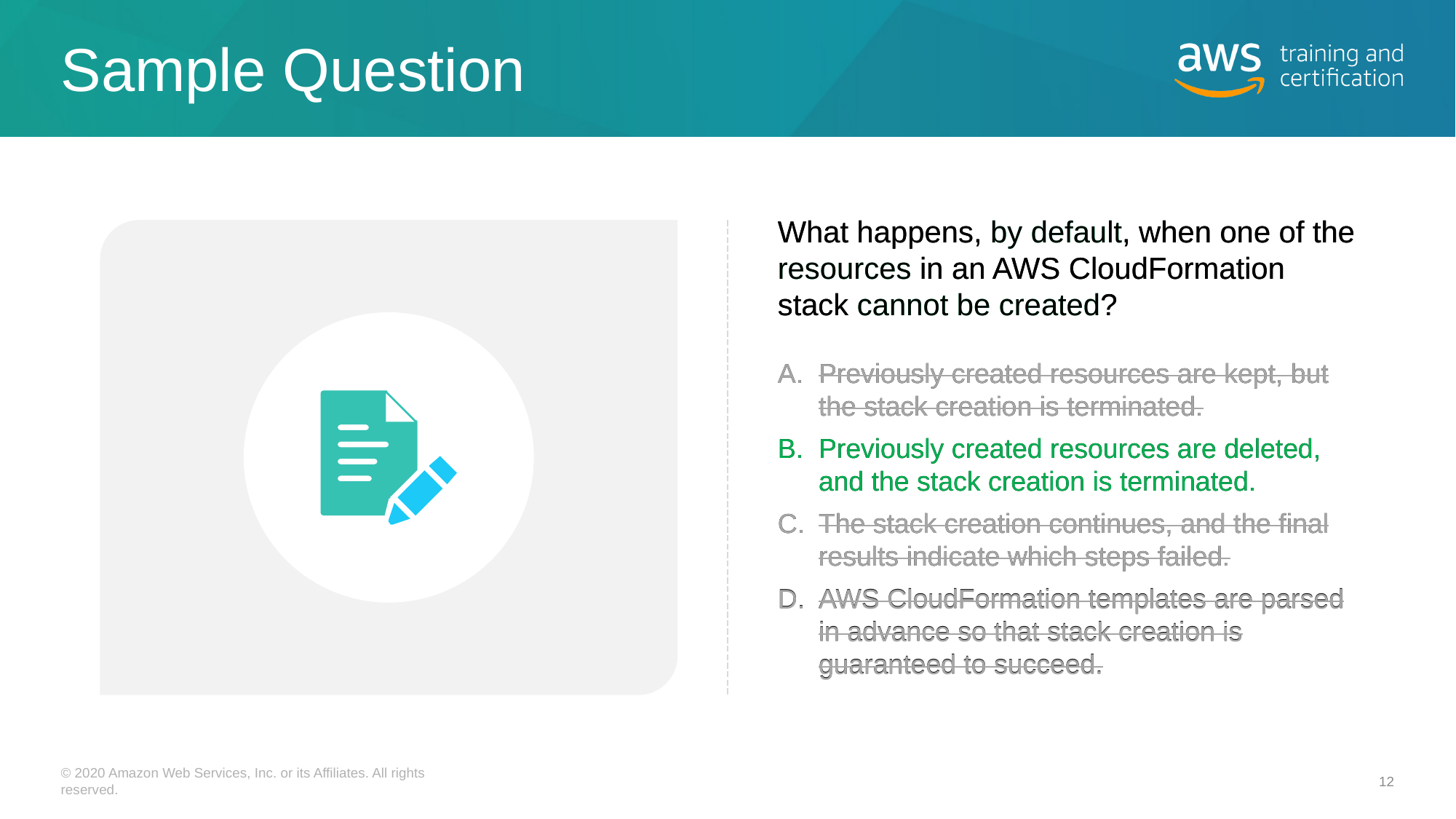

# Sample Question
What happens, by default, when one of the resources in an AWS CloudFormation stack cannot be created?
What happens, by default, when one of the resources in an AWS CloudFormation stack cannot be created?

Previously created resources are kept, but the stack creation is terminated.
Previously created resources are kept, but the stack creation is terminated.

Previously created resources are deleted, and the stack creation is terminated.
Previously created resources are deleted, and the stack creation is terminated.
The stack creation continues, and the final results indicate which steps failed.
The stack creation continues, and the final results indicate which steps failed.
AWS CloudFormation templates are parsed in advance so that stack creation is guaranteed to succeed.
AWS CloudFormation templates are parsed in advance so that stack creation is guaranteed to succeed.
© 2020 Amazon Web Services, Inc. or its Affiliates. All rights reserved.
12